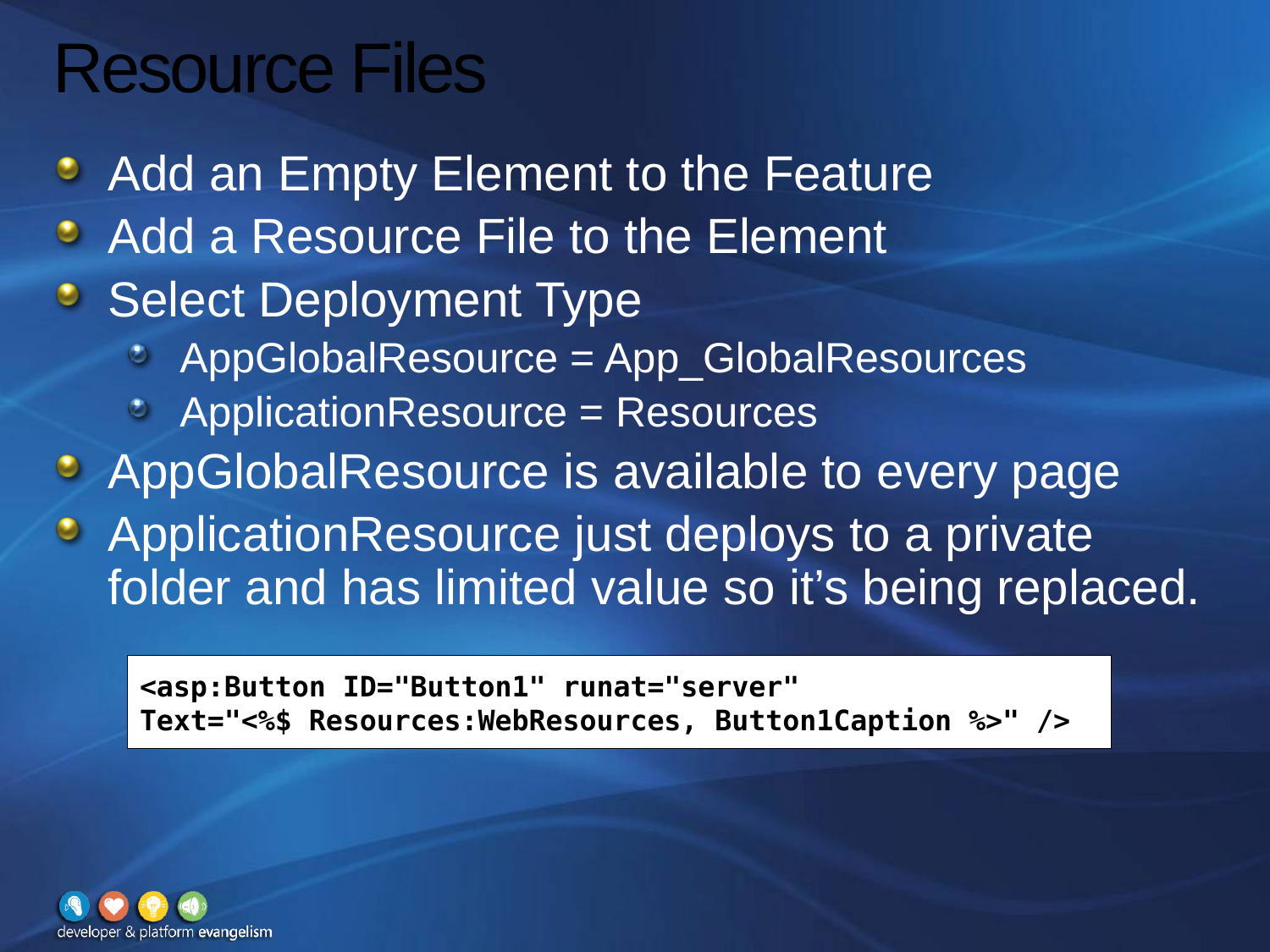

# Resource Files
Add an Empty Element to the Feature
Add a Resource File to the Element
Select Deployment Type
AppGlobalResource = App_GlobalResources
ApplicationResource = Resources
AppGlobalResource is available to every page
ApplicationResource just deploys to a private folder and has limited value so it’s being replaced.
<asp:Button ID="Button1" runat="server"
Text="<%$ Resources:WebResources, Button1Caption %>" />